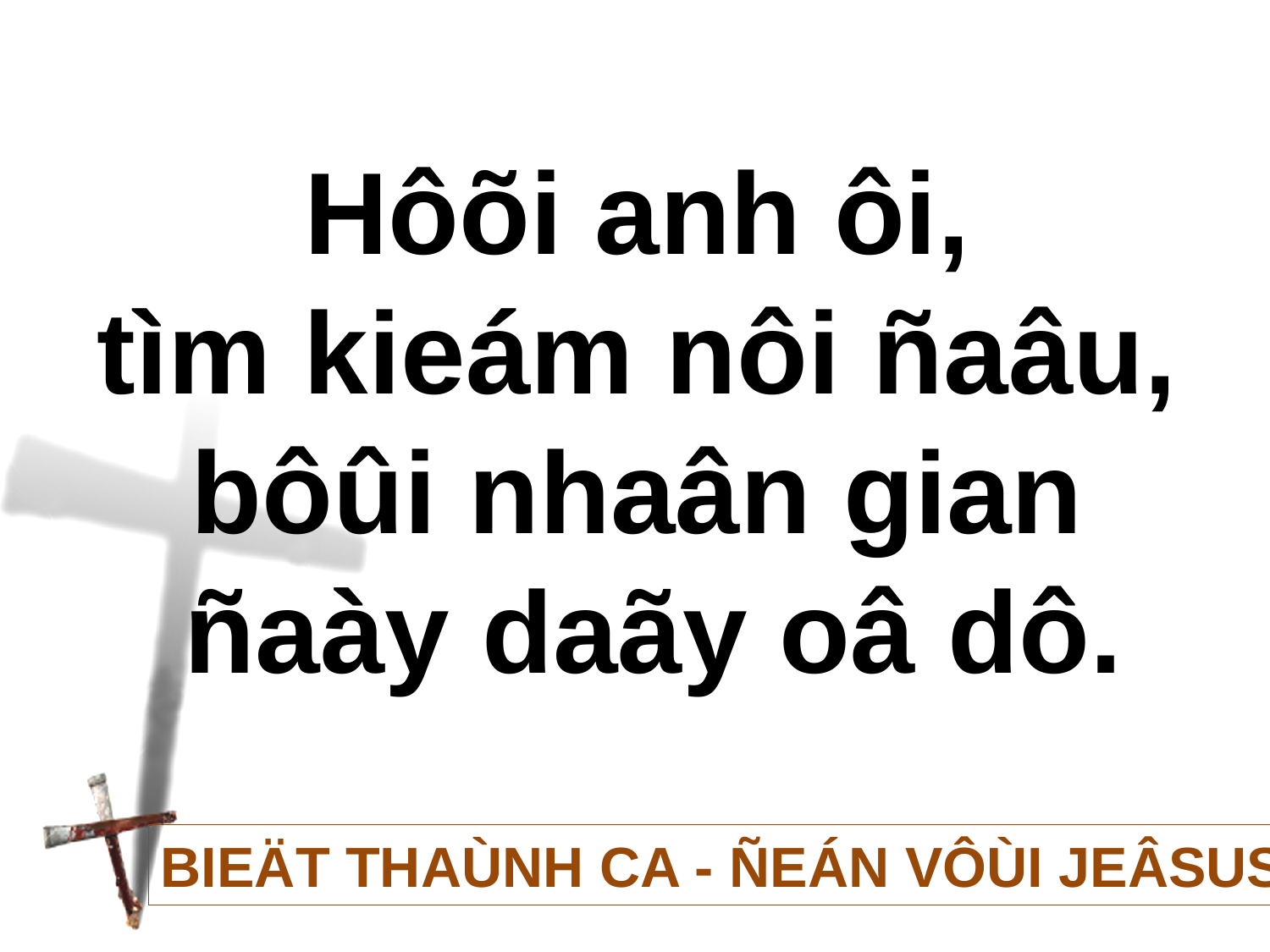

Hôõi anh ôi,
tìm kieám nôi ñaâu,
bôûi nhaân gian
ñaày daãy oâ dô.
BIEÄT THAÙNH CA - ÑEÁN VÔÙI JEÂSUS